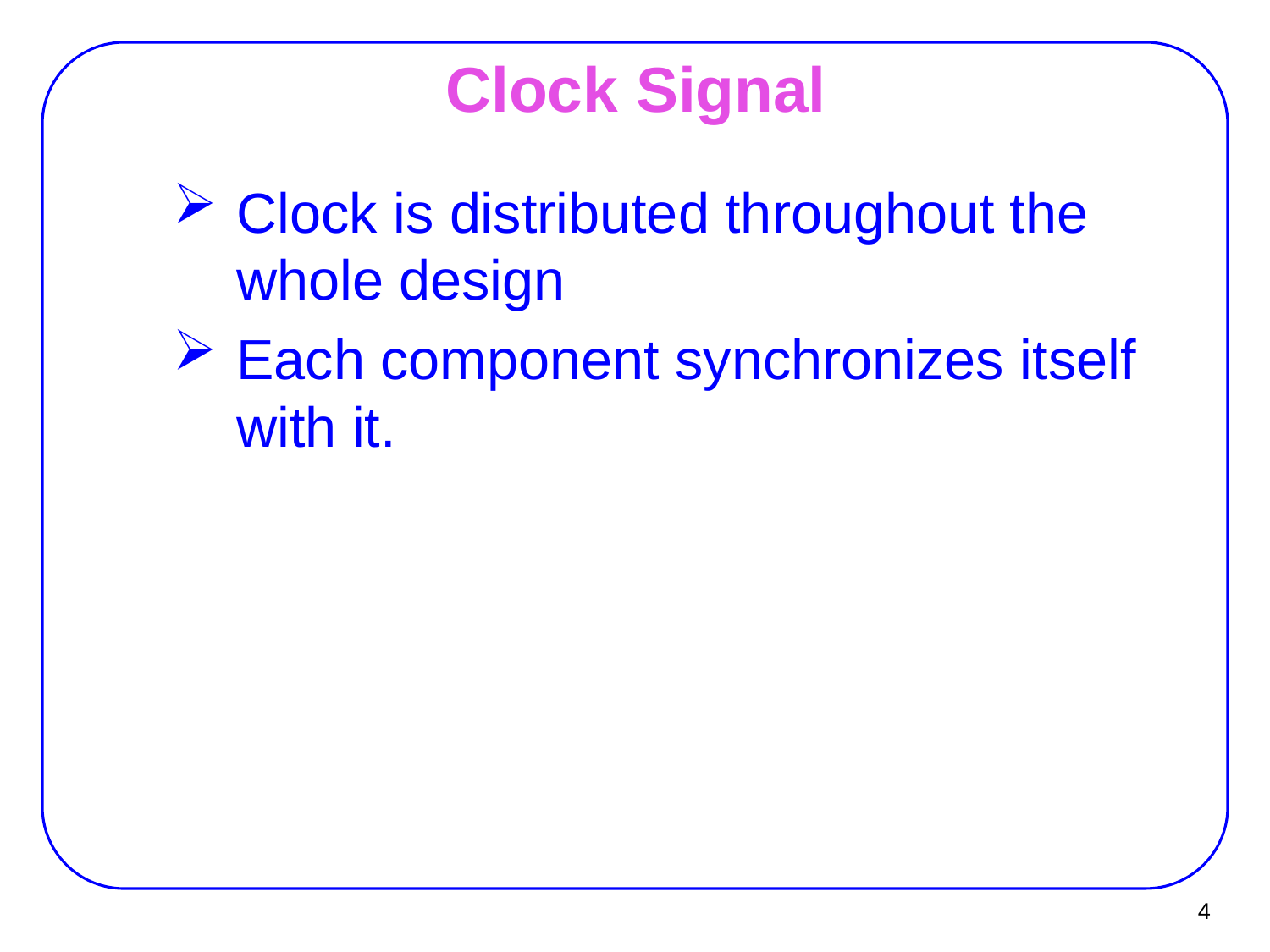

# Clock Signal
Clock is distributed throughout the whole design
Each component synchronizes itself with it.
4